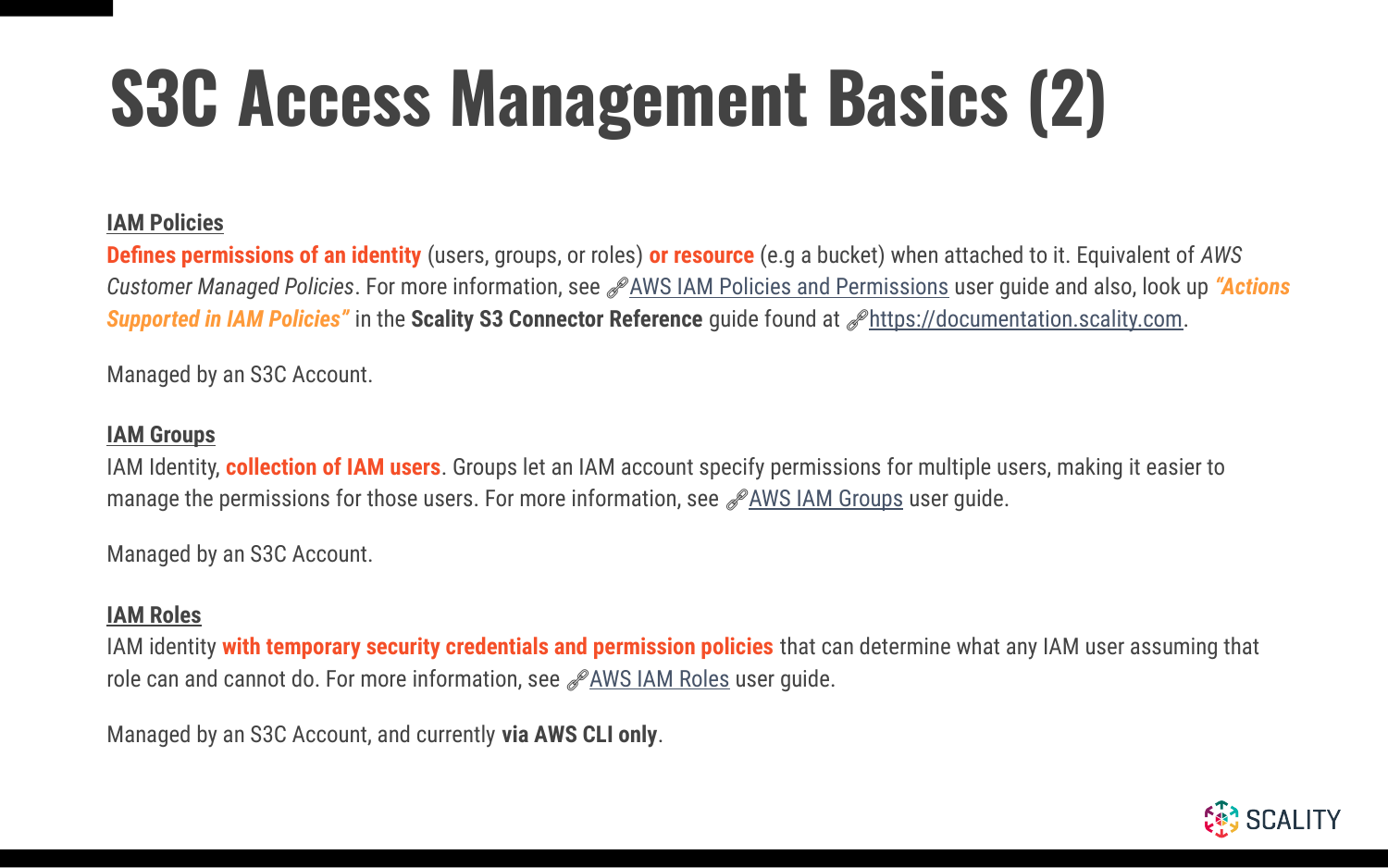

# S3C Access Management Basics (2)

IAM Policies
Defines permissions of an identity (users, groups, or roles) or resource (e.g a bucket) when attached to it. Equivalent of AWS Customer Managed Policies. For more information, see 🔗AWS IAM Policies and Permissions user guide and also, look up “Actions Supported in IAM Policies” in the Scality S3 Connector Reference guide found at 🔗https://documentation.scality.com.
Managed by an S3C Account.
IAM Groups
IAM Identity, collection of IAM users. Groups let an IAM account specify permissions for multiple users, making it easier to manage the permissions for those users. For more information, see 🔗AWS IAM Groups user guide.
Managed by an S3C Account.
IAM Roles
IAM identity with temporary security credentials and permission policies that can determine what any IAM user assuming that role can and cannot do. For more information, see 🔗AWS IAM Roles user guide.
Managed by an S3C Account, and currently via AWS CLI only.